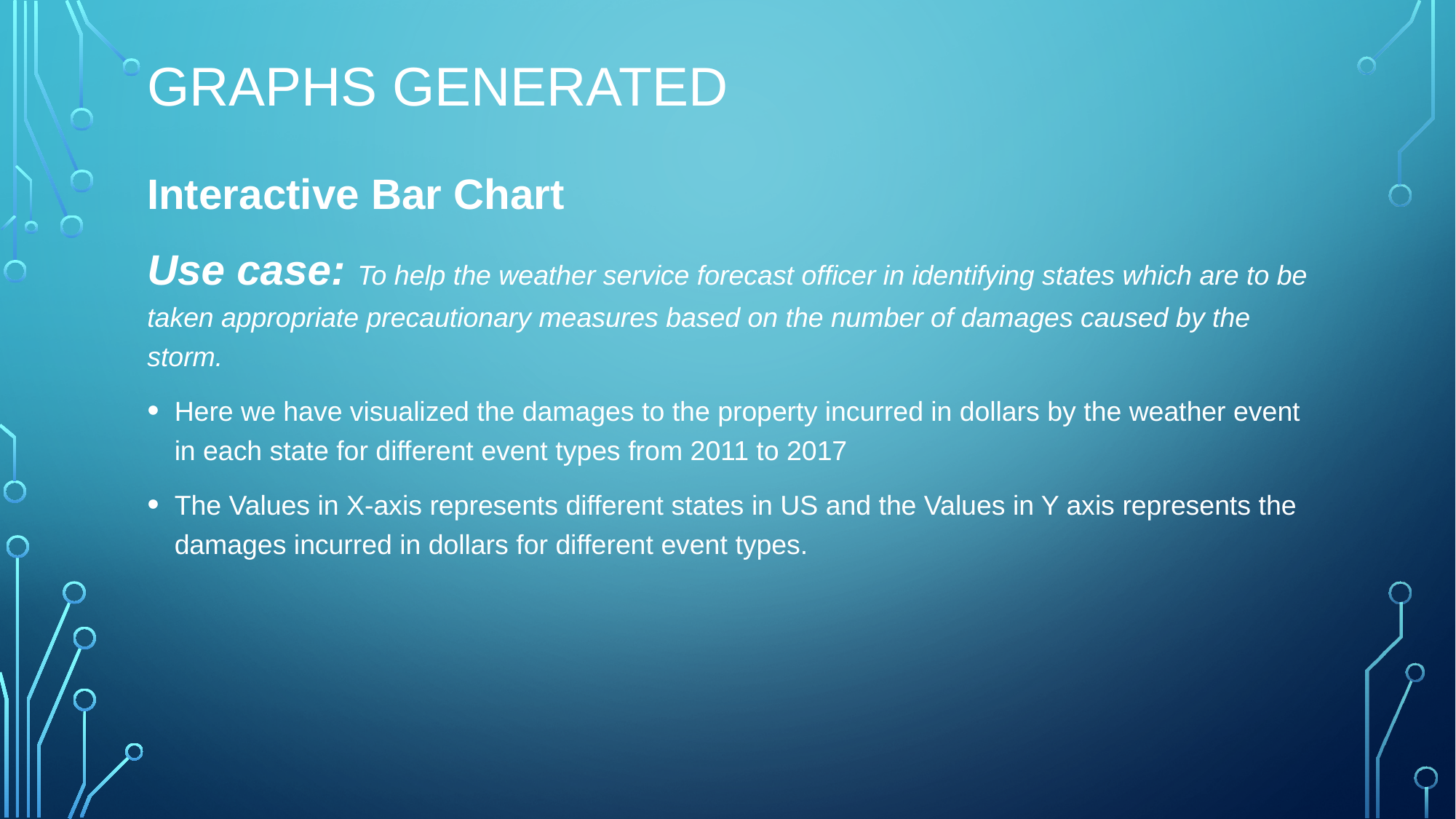

# Graphs generated
Interactive Bar Chart
Use case: To help the weather service forecast officer in identifying states which are to be taken appropriate precautionary measures based on the number of damages caused by the storm.
Here we have visualized the damages to the property incurred in dollars by the weather event in each state for different event types from 2011 to 2017
The Values in X-axis represents different states in US and the Values in Y axis represents the damages incurred in dollars for different event types.